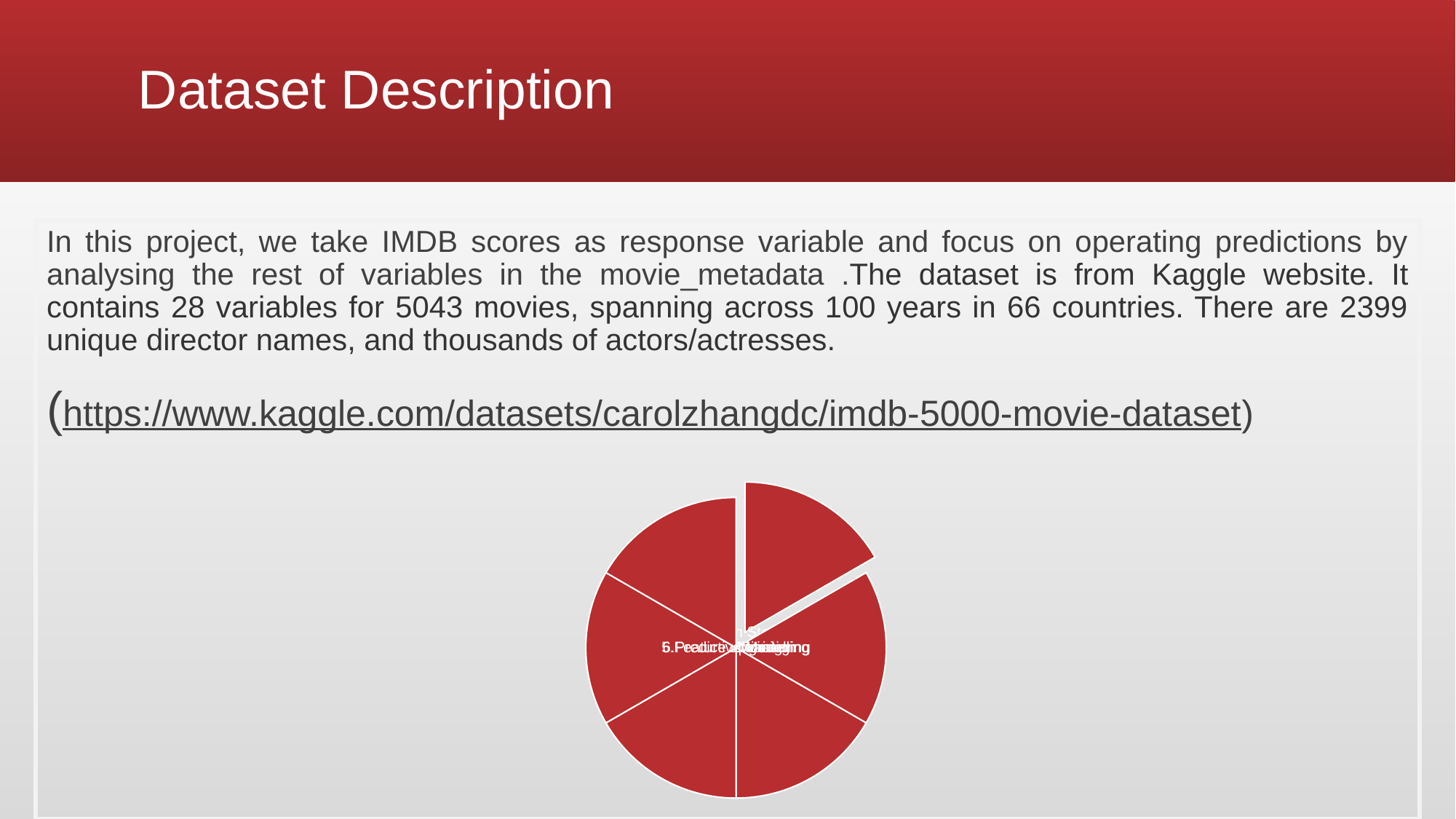

# Dataset Description
In this project, we take IMDB scores as response variable and focus on operating predictions by analysing the rest of variables in the movie_metadata .The dataset is from Kaggle website. It contains 28 variables for 5043 movies, spanning across 100 years in 66 countries. There are 2399 unique director names, and thousands of actors/actresses.
(https://www.kaggle.com/datasets/carolzhangdc/imdb-5000-movie-dataset)

1.Problem Statement
2.Data Mining
3.Data Cleaning
4.Data Exploration
5.Feature Engineering
6.Predictive Modelling